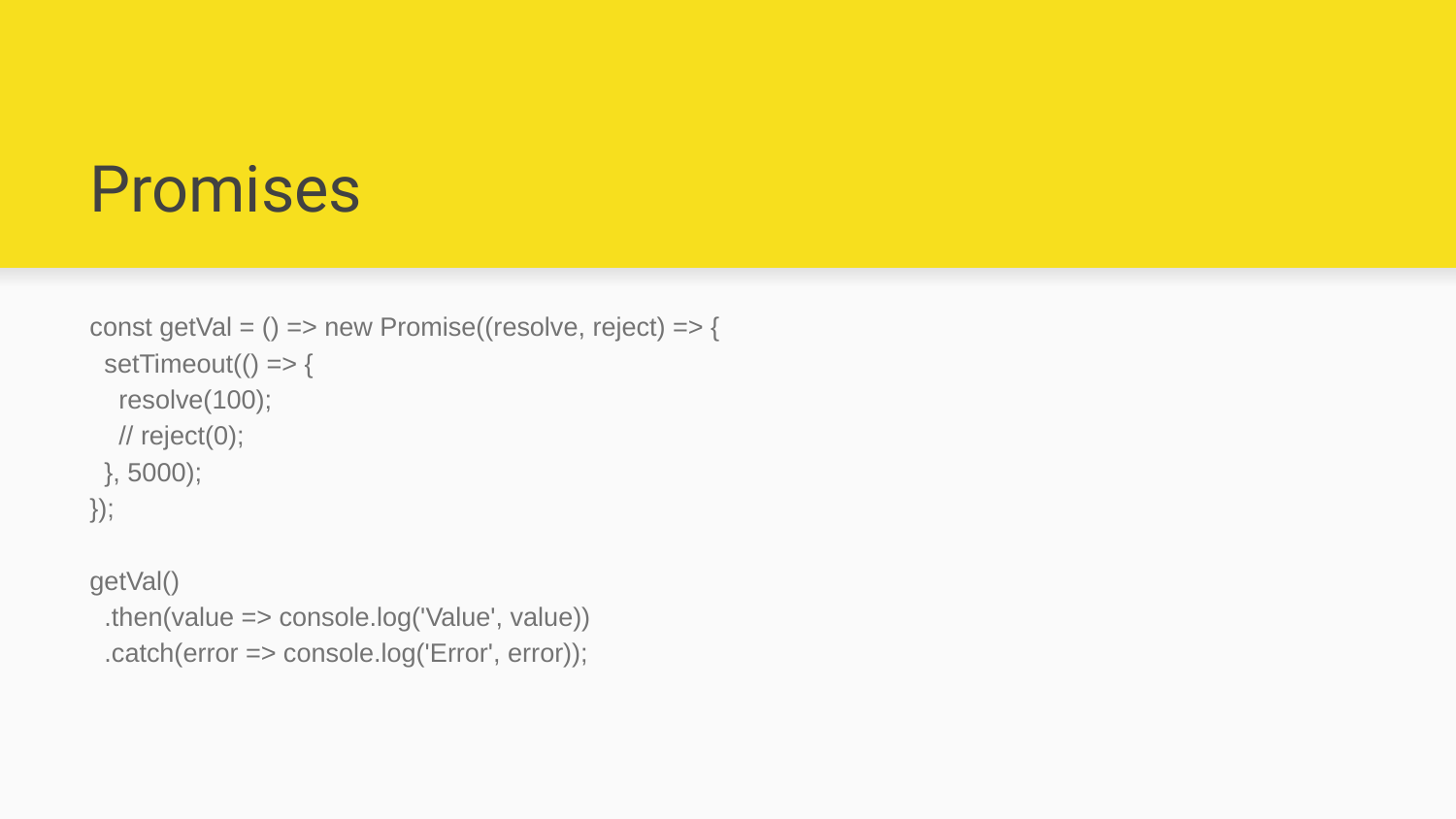

# Promises
const getVal = () => new Promise((resolve, reject) => {
  setTimeout(() => {
    resolve(100);
    // reject(0);
  }, 5000);
});

getVal()
  .then(value => console.log('Value', value))
  .catch(error => console.log('Error', error));